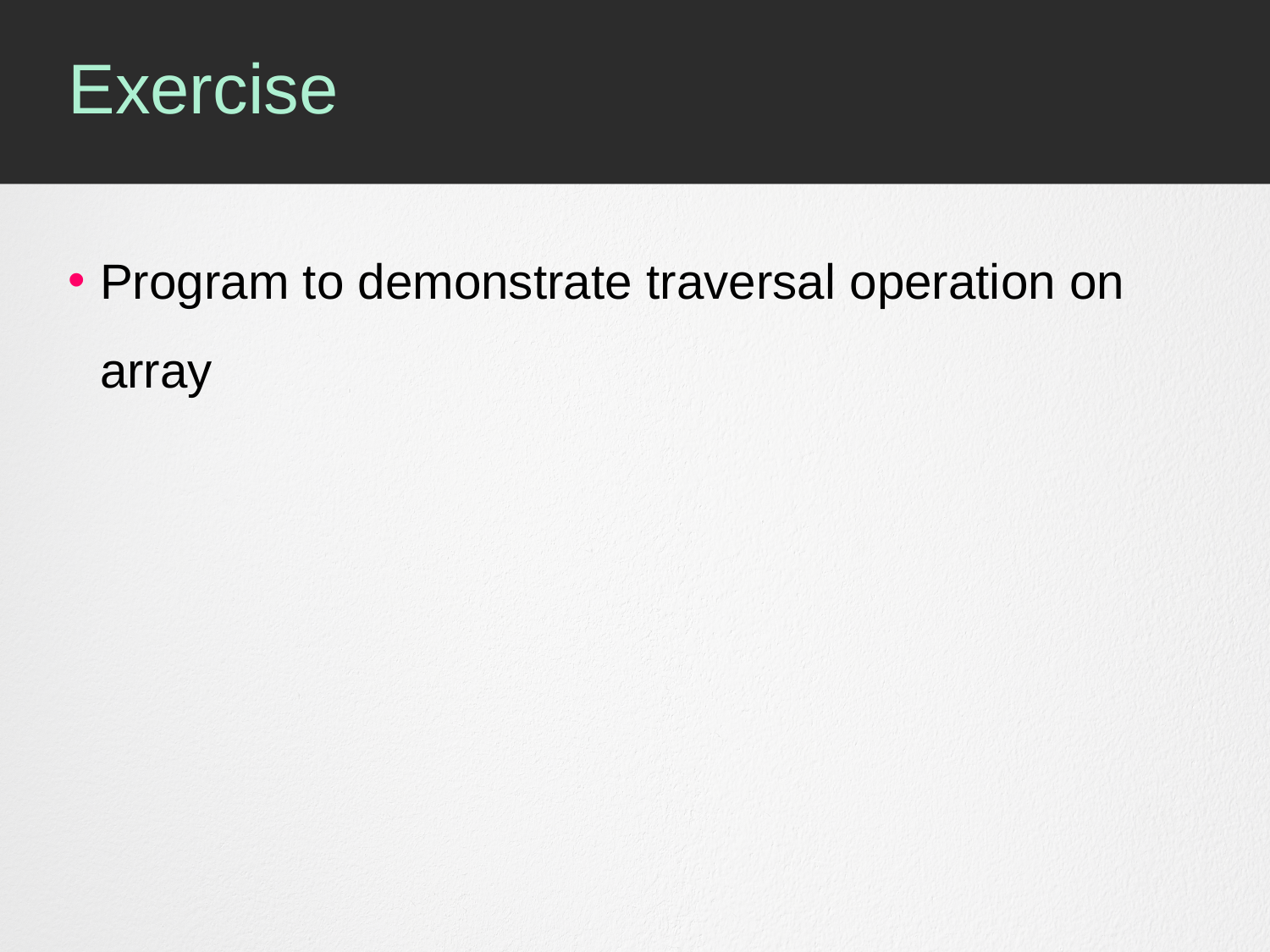

# Exercise
Program to demonstrate traversal operation on array